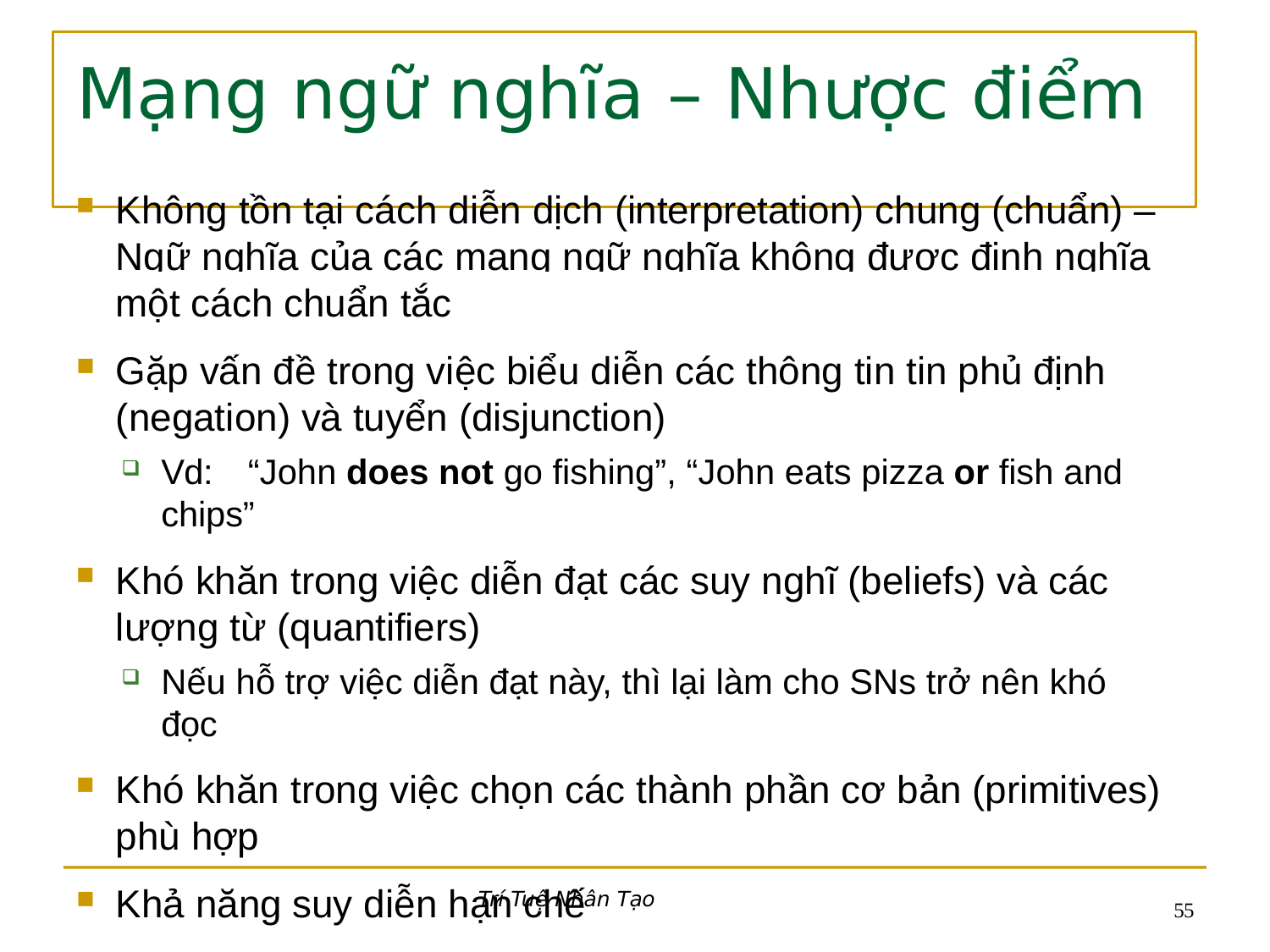

# Mạng ngữ nghĩa – Nhược điểm
Không tồn tại cách diễn dịch (interpretation) chung (chuẩn) – Ngữ nghĩa của các mạng ngữ nghĩa không được định nghĩa
một cách chuẩn tắc
Gặp vấn đề trong việc biểu diễn các thông tin tin phủ định (negation) và tuyển (disjunction)

Vd:	“John does not go fishing”, “John eats pizza or fish and chips”
Khó khăn trong việc diễn đạt các suy nghĩ (beliefs) và các lượng từ (quantifiers)
Nếu hỗ trợ việc diễn đạt này, thì lại làm cho SNs trở nên khó đọc
Khó khăn trong việc chọn các thành phần cơ bản (primitives) phù hợp
Khả năng suy diễn hạn chế

Trí Tuệ Nhân Tạo
55